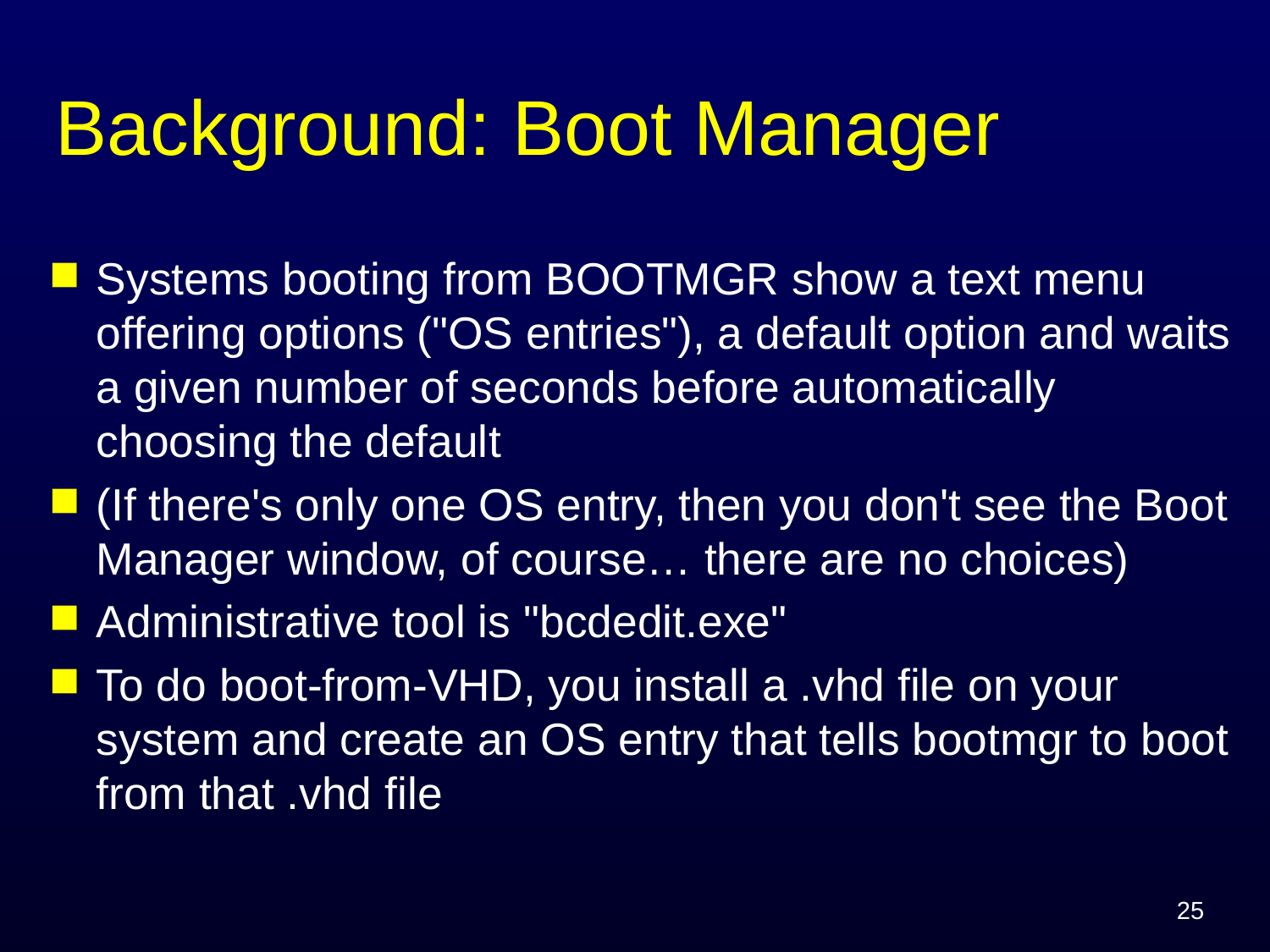

# Background: Boot Manager
Systems booting from BOOTMGR show a text menu offering options ("OS entries"), a default option and waits a given number of seconds before automatically choosing the default
(If there's only one OS entry, then you don't see the Boot Manager window, of course… there are no choices)
Administrative tool is "bcdedit.exe"
To do boot-from-VHD, you install a .vhd file on your system and create an OS entry that tells bootmgr to boot from that .vhd file
25